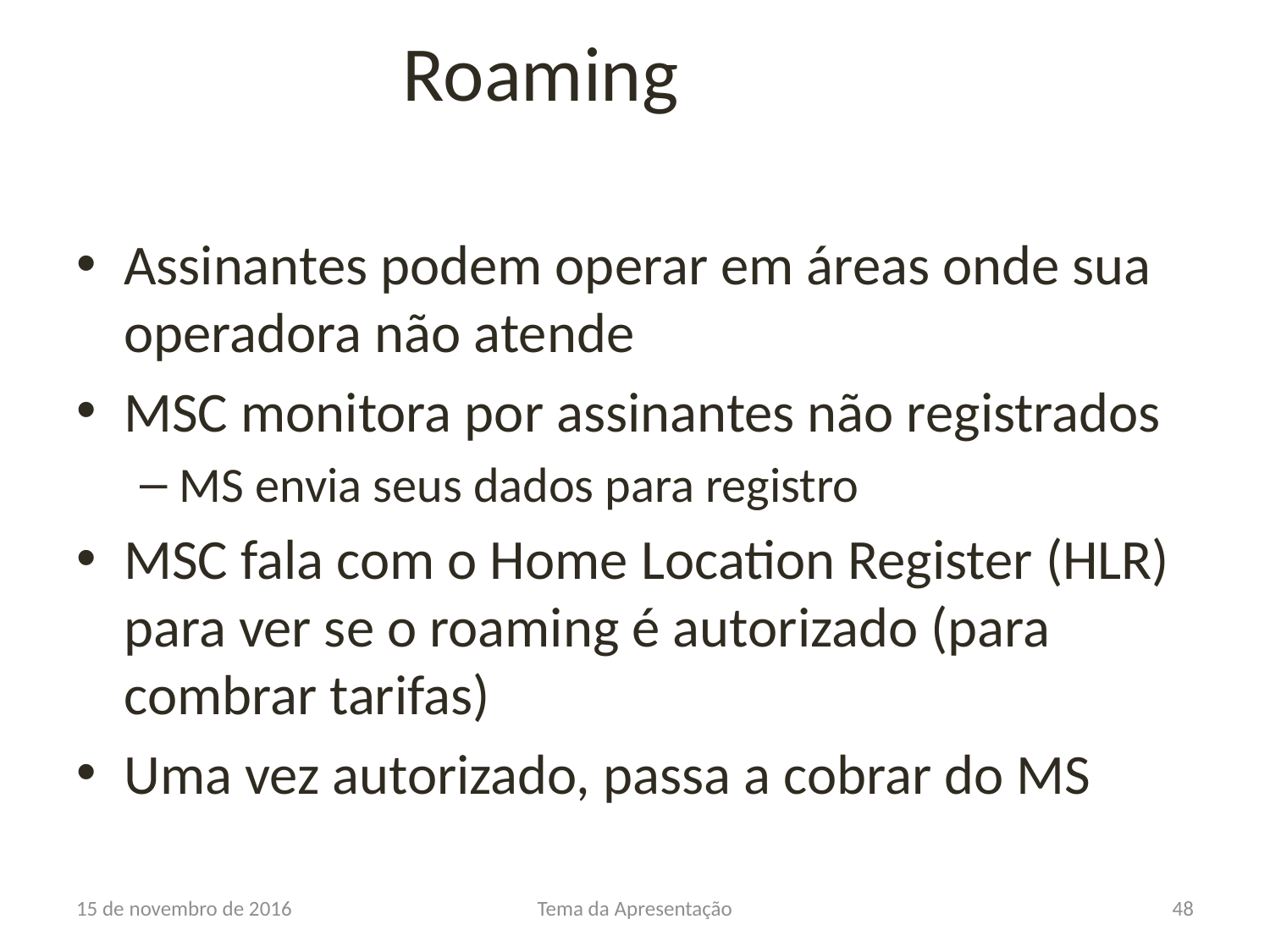

# Roaming
Assinantes podem operar em áreas onde sua operadora não atende
MSC monitora por assinantes não registrados
MS envia seus dados para registro
MSC fala com o Home Location Register (HLR) para ver se o roaming é autorizado (para combrar tarifas)
Uma vez autorizado, passa a cobrar do MS

15 de novembro de 2016
Tema da Apresentação
48